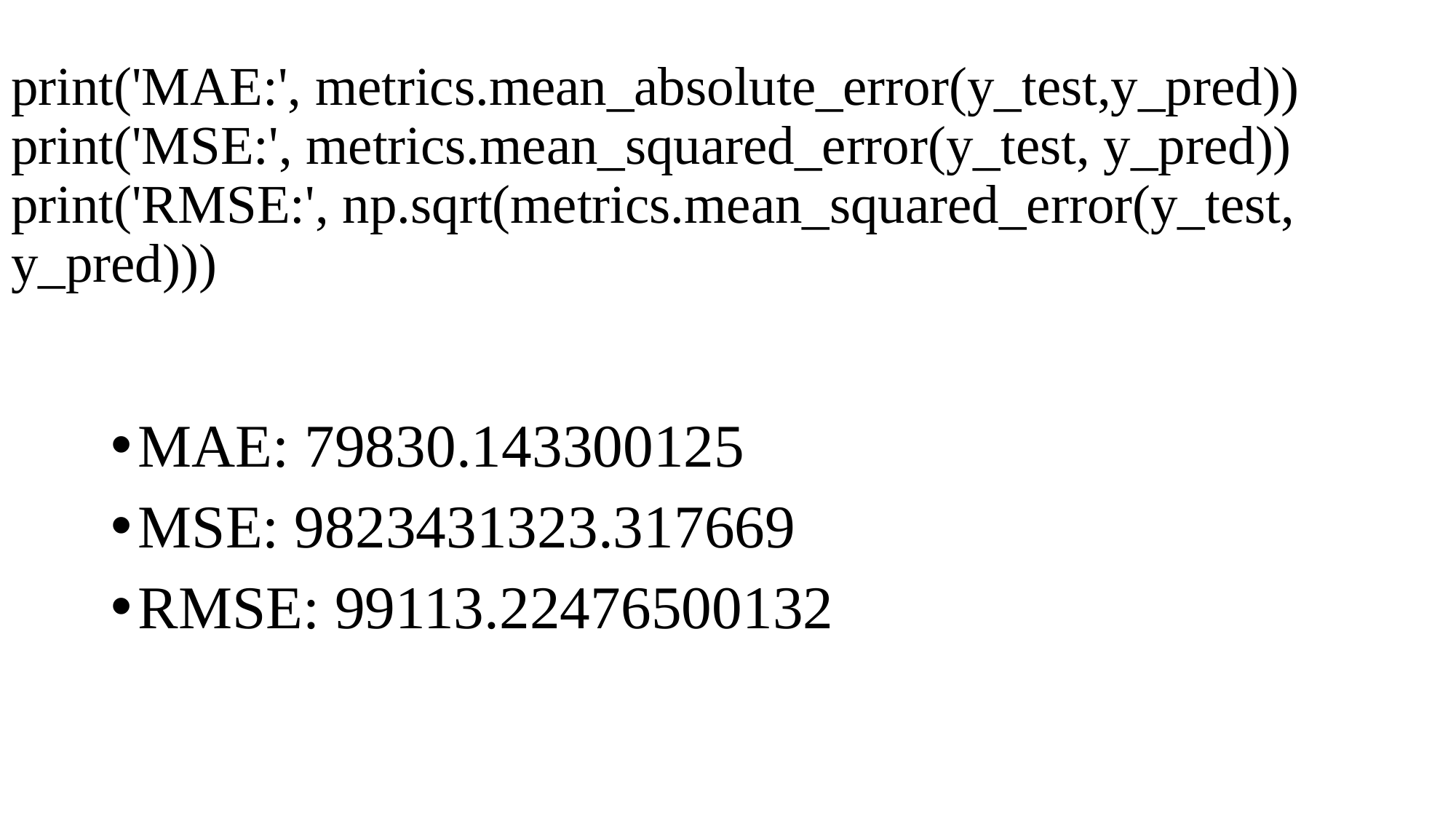

# print('MAE:', metrics.mean_absolute_error(y_test,y_pred)) print('MSE:', metrics.mean_squared_error(y_test, y_pred)) print('RMSE:', np.sqrt(metrics.mean_squared_error(y_test, y_pred)))
MAE: 79830.143300125
MSE: 9823431323.317669
RMSE: 99113.22476500132